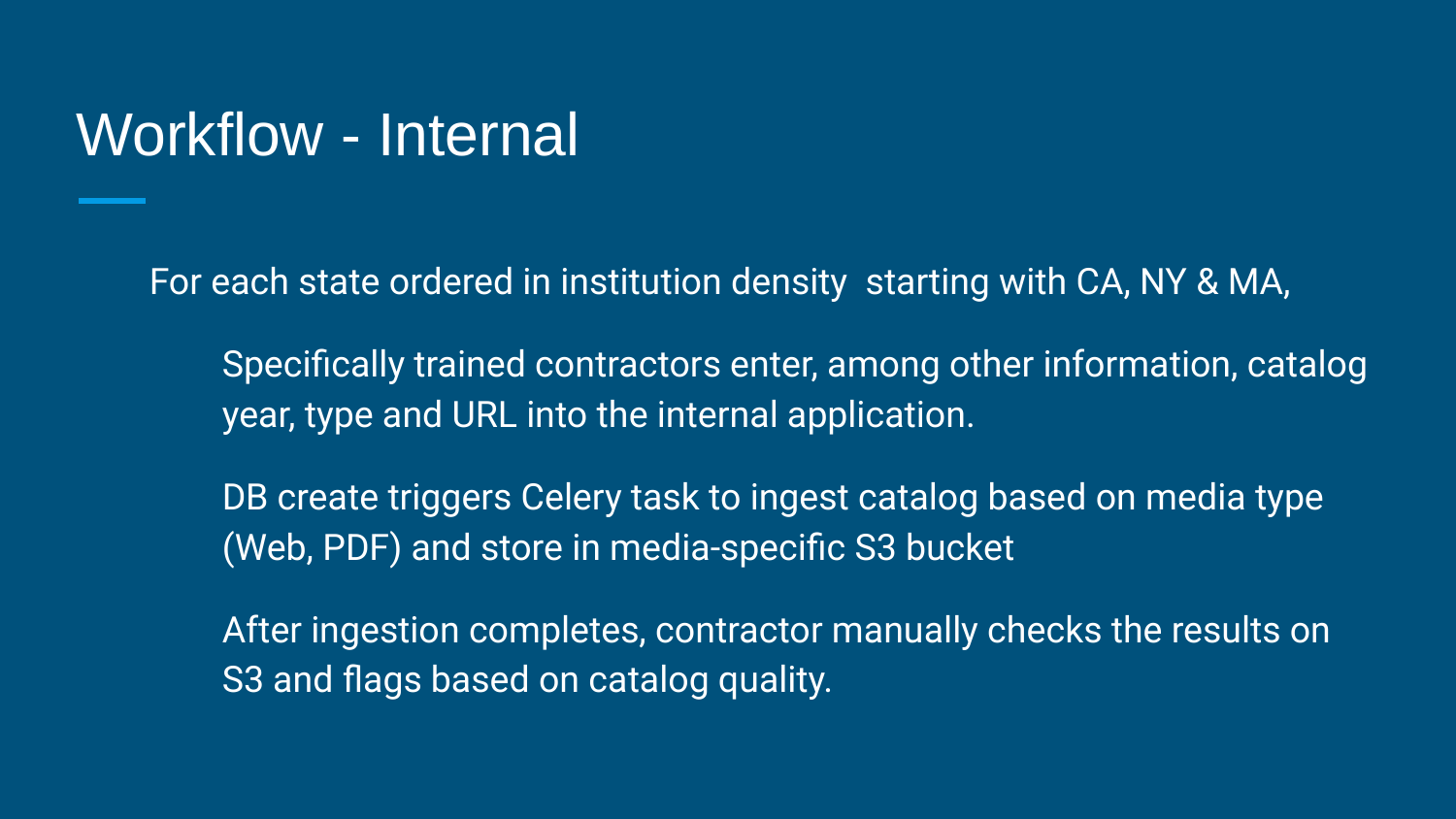

# Workflow - Internal
For each state ordered in institution density  starting with CA, NY & MA,
Specifically trained contractors enter, among other information, catalog year, type and URL into the internal application.
DB create triggers Celery task to ingest catalog based on media type (Web, PDF) and store in media-specific S3 bucket
After ingestion completes, contractor manually checks the results on S3 and flags based on catalog quality.